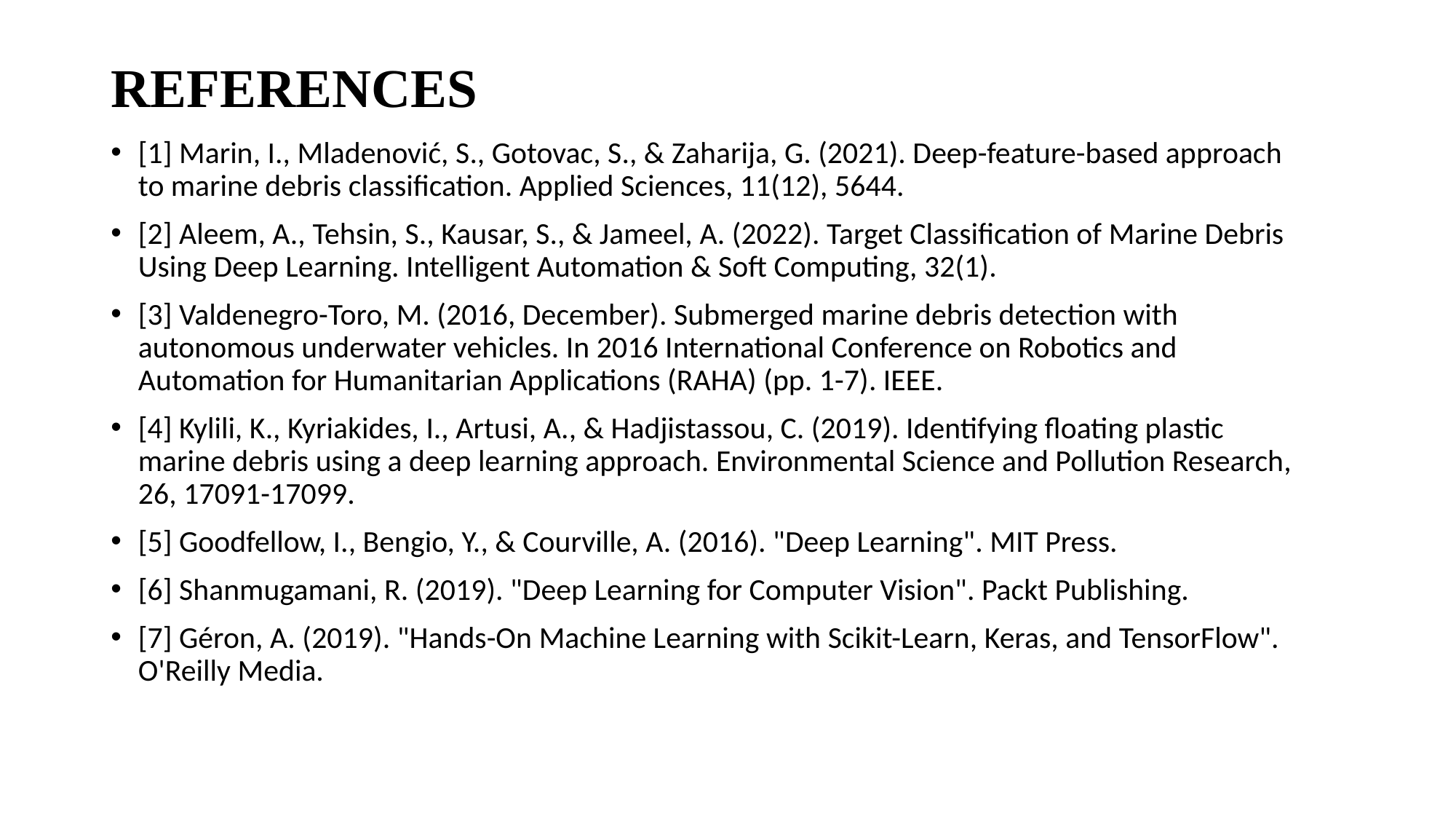

# REFERENCES
[1] Marin, I., Mladenović, S., Gotovac, S., & Zaharija, G. (2021). Deep-feature-based approach to marine debris classification. Applied Sciences, 11(12), 5644.
[2] Aleem, A., Tehsin, S., Kausar, S., & Jameel, A. (2022). Target Classification of Marine Debris Using Deep Learning. Intelligent Automation & Soft Computing, 32(1).
[3] Valdenegro-Toro, M. (2016, December). Submerged marine debris detection with autonomous underwater vehicles. In 2016 International Conference on Robotics and Automation for Humanitarian Applications (RAHA) (pp. 1-7). IEEE.
[4] Kylili, K., Kyriakides, I., Artusi, A., & Hadjistassou, C. (2019). Identifying floating plastic marine debris using a deep learning approach. Environmental Science and Pollution Research, 26, 17091-17099.
[5] Goodfellow, I., Bengio, Y., & Courville, A. (2016). "Deep Learning". MIT Press.
[6] Shanmugamani, R. (2019). "Deep Learning for Computer Vision". Packt Publishing.
[7] Géron, A. (2019). "Hands-On Machine Learning with Scikit-Learn, Keras, and TensorFlow". O'Reilly Media.